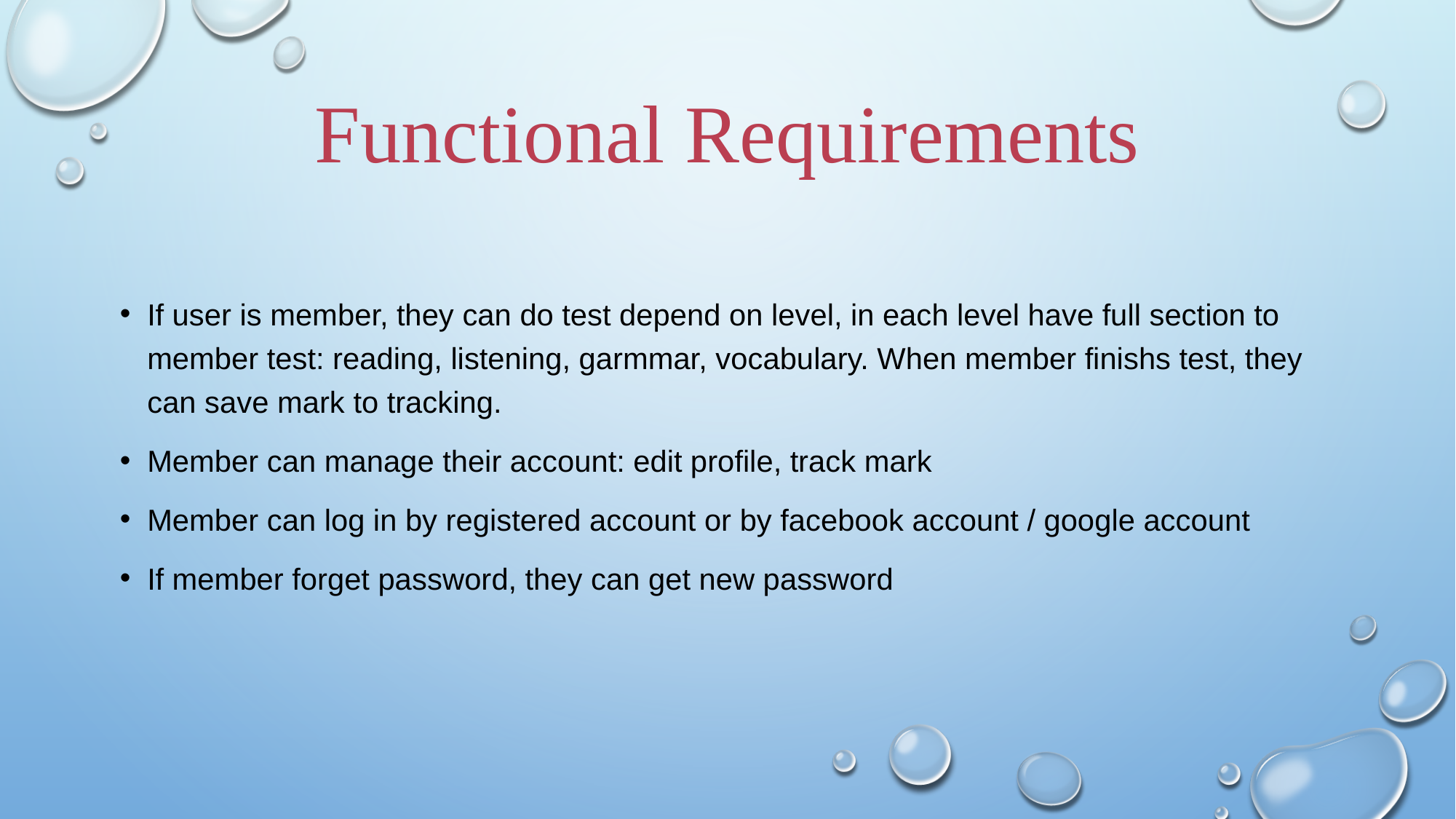

# Functional Requirements
If user is member, they can do test depend on level, in each level have full section to member test: reading, listening, garmmar, vocabulary. When member finishs test, they can save mark to tracking.
Member can manage their account: edit profile, track mark
Member can log in by registered account or by facebook account / google account
If member forget password, they can get new password